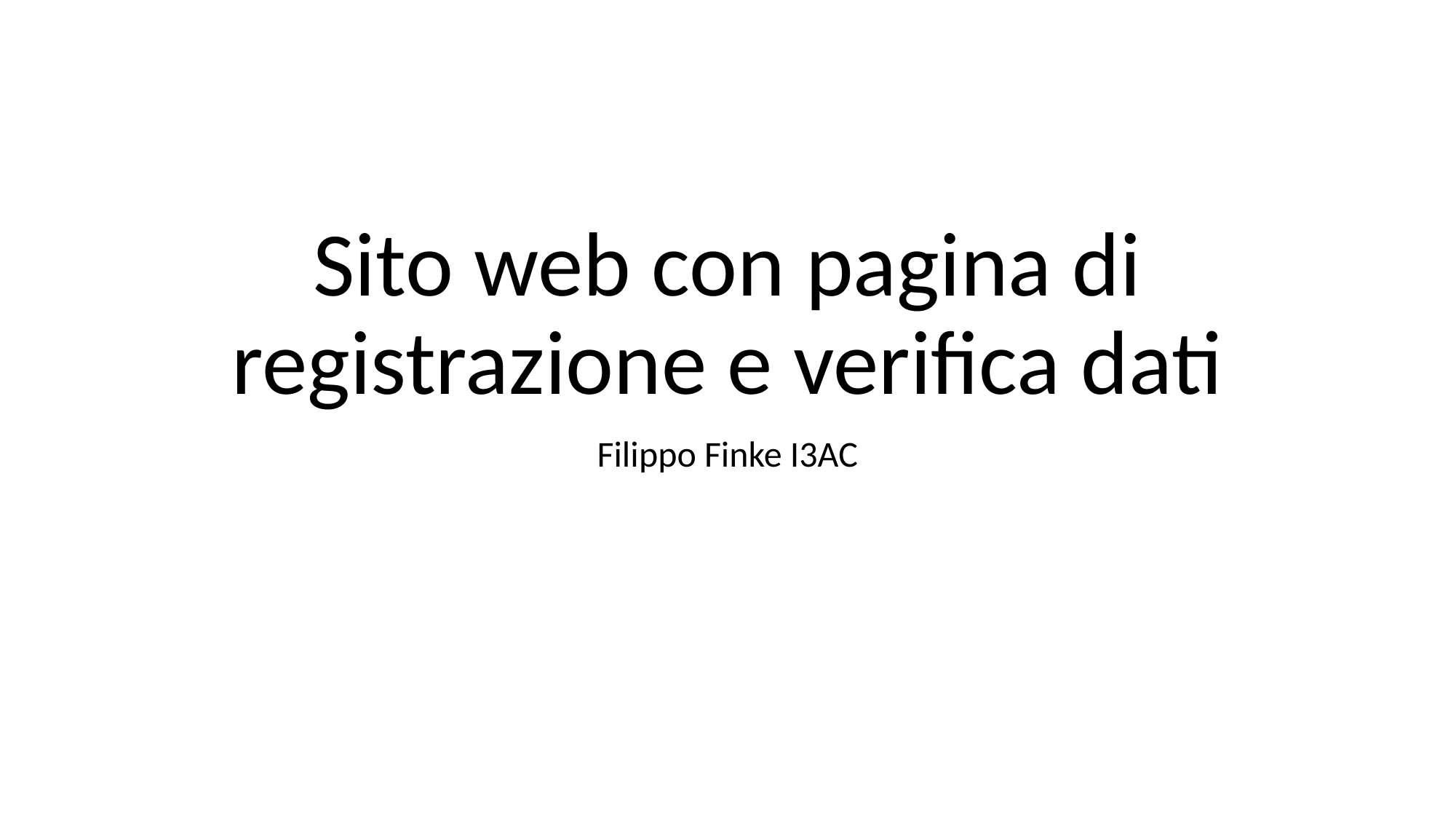

# Sito web con pagina di registrazione e verifica dati
Filippo Finke I3AC